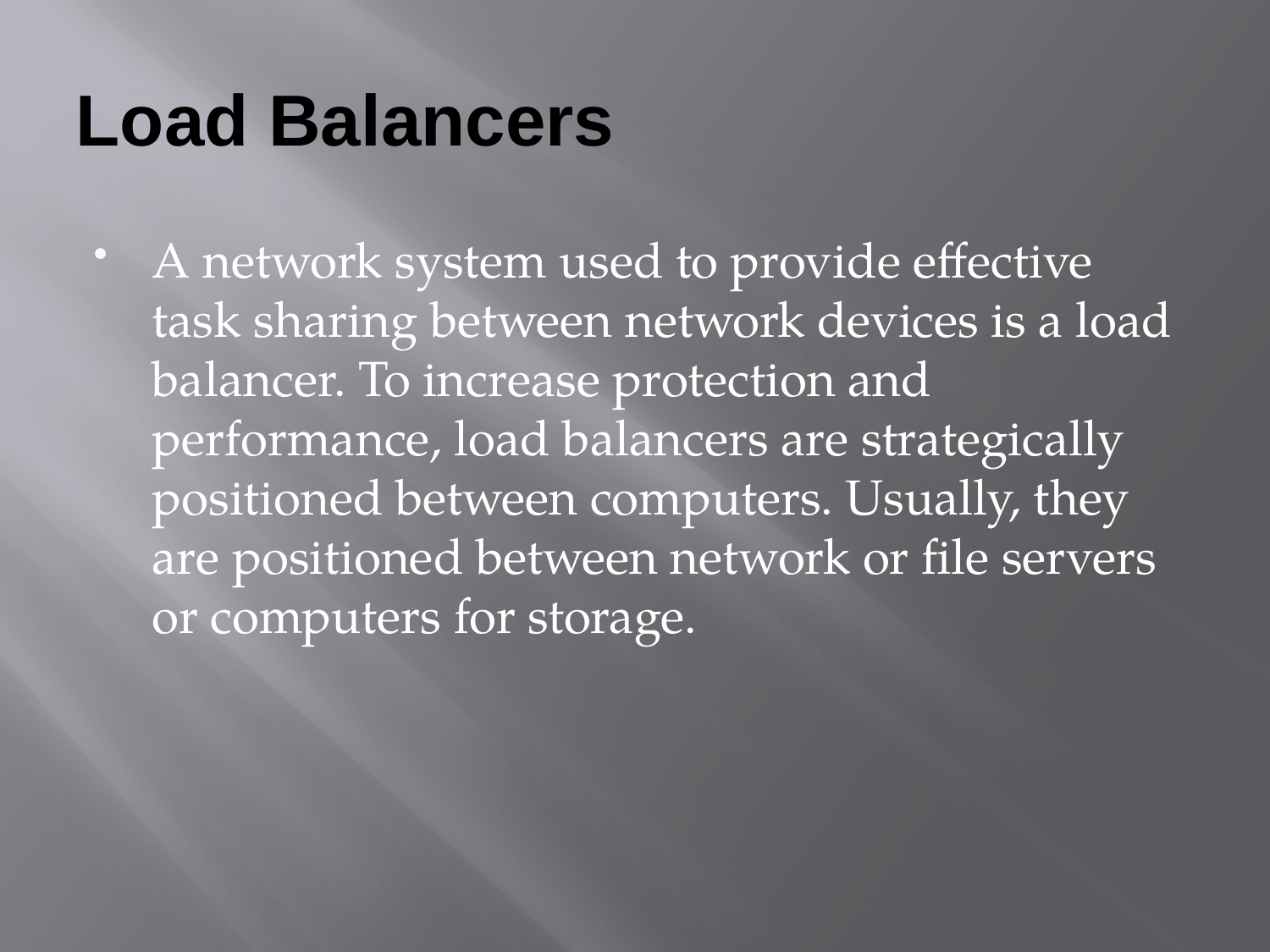

# Load Balancers
A network system used to provide effective task sharing between network devices is a load balancer. To increase protection and performance, load balancers are strategically positioned between computers. Usually, they are positioned between network or file servers or computers for storage.